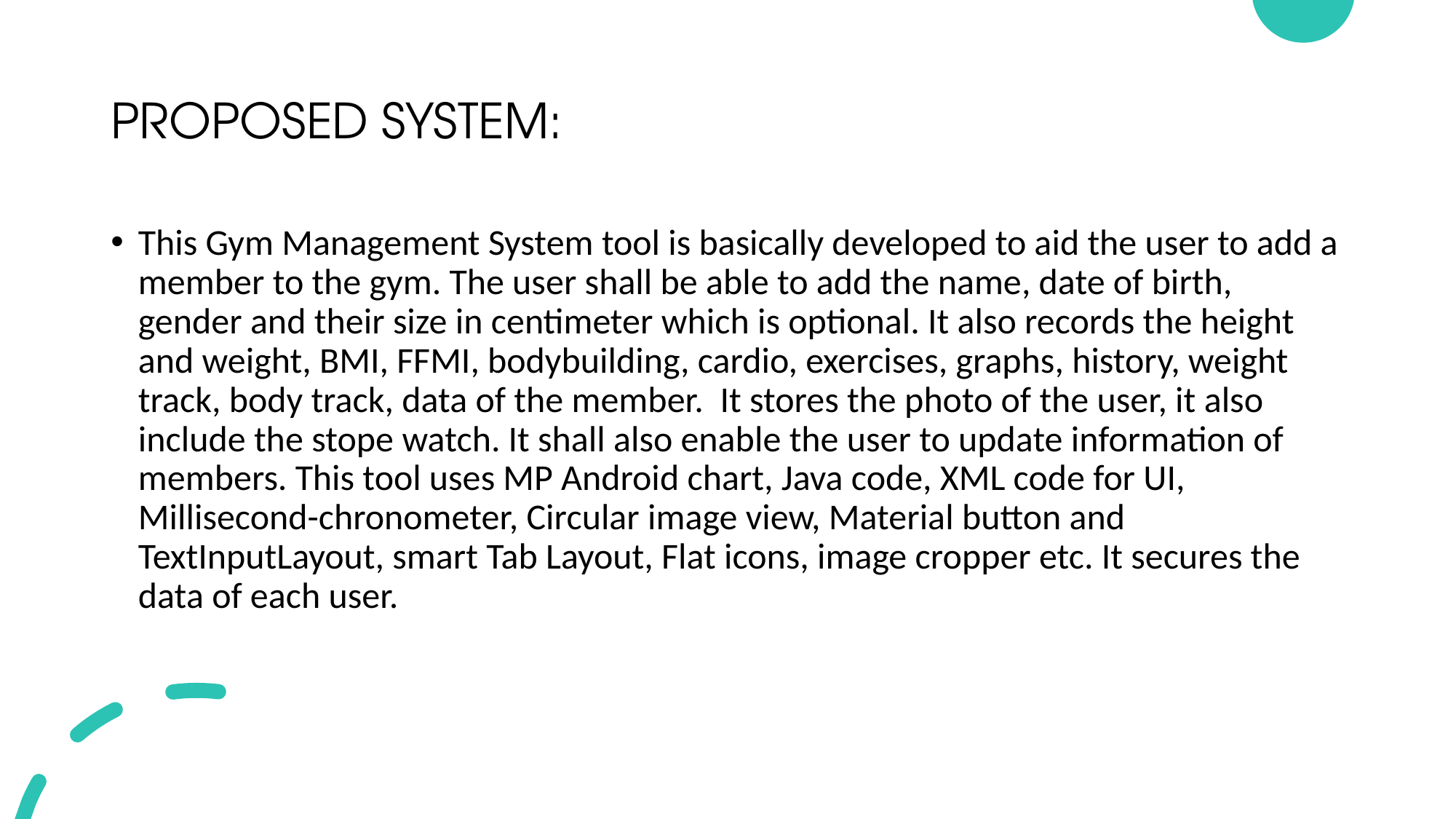

# PROPOSED SYSTEM:
This Gym Management System tool is basically developed to aid the user to add a member to the gym. The user shall be able to add the name, date of birth, gender and their size in centimeter which is optional. It also records the height and weight, BMI, FFMI, bodybuilding, cardio, exercises, graphs, history, weight track, body track, data of the member.  It stores the photo of the user, it also include the stope watch. It shall also enable the user to update information of members. This tool uses MP Android chart, Java code, XML code for UI, Millisecond-chronometer, Circular image view, Material button and TextInputLayout, smart Tab Layout, Flat icons, image cropper etc. It secures the data of each user.